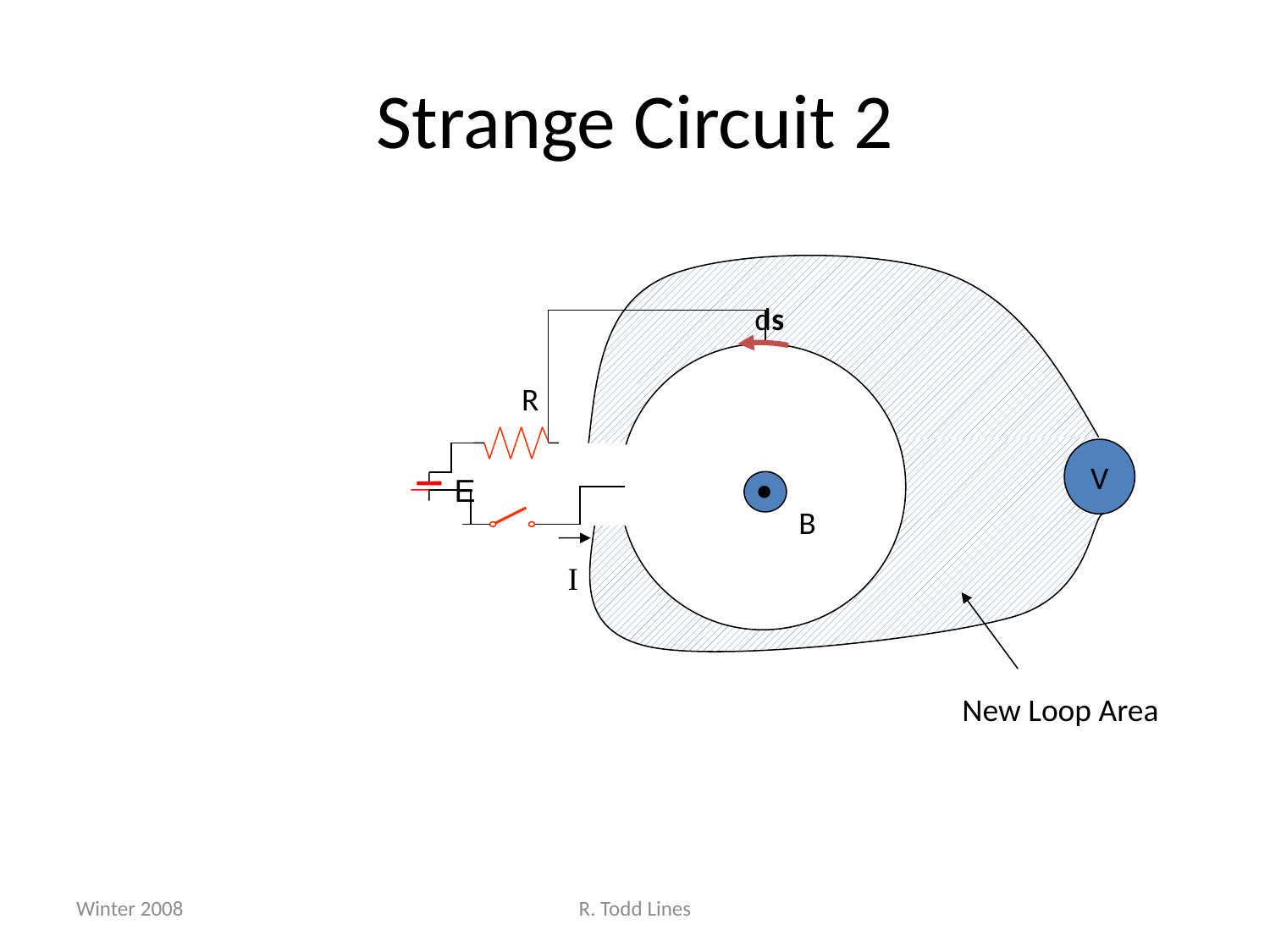

# Strange Circuit 2

ds

R

V
E

B

I

New Loop Area
Winter 2008
R. Todd Lines